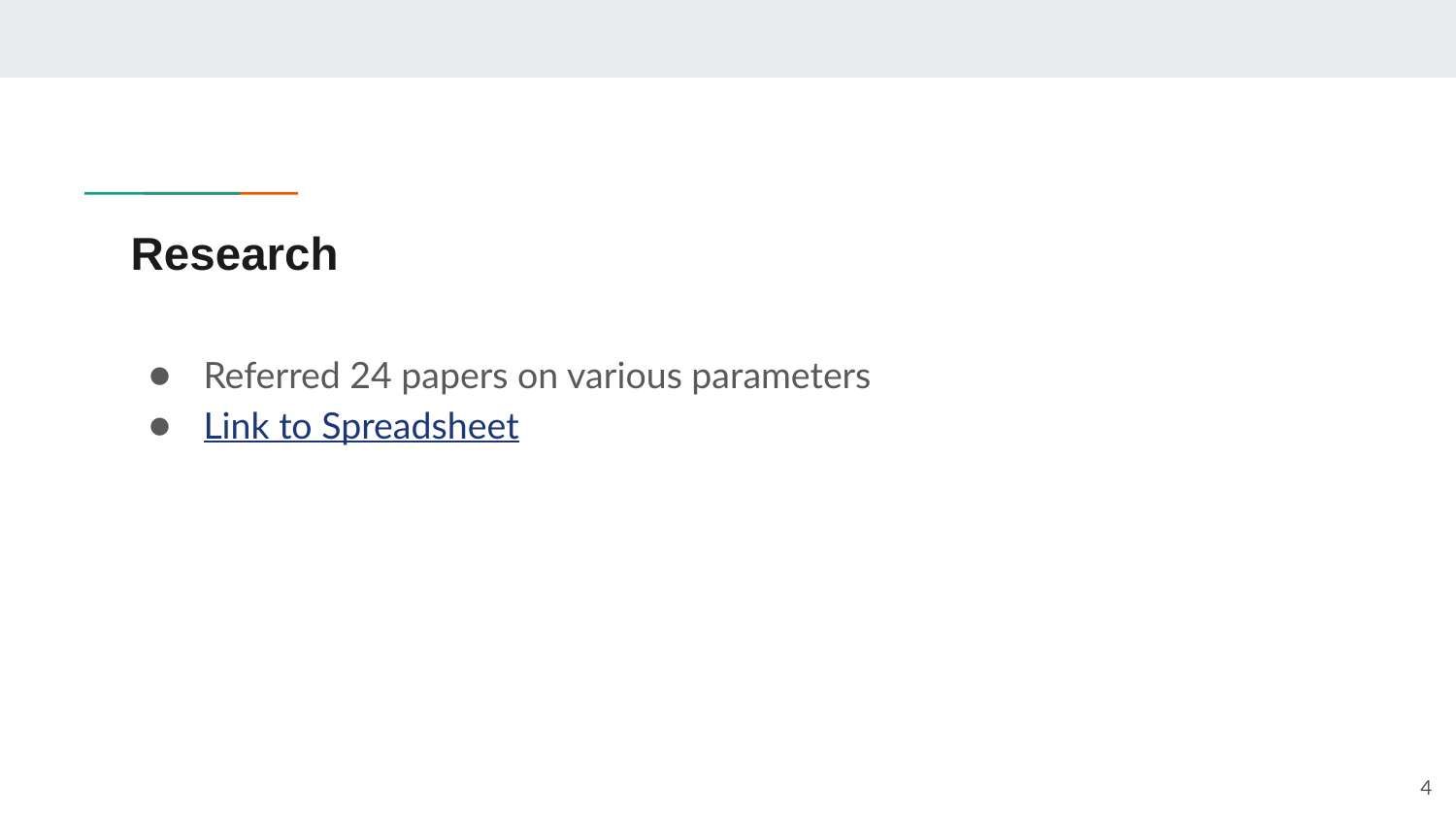

# Research
Referred 24 papers on various parameters
Link to Spreadsheet
4